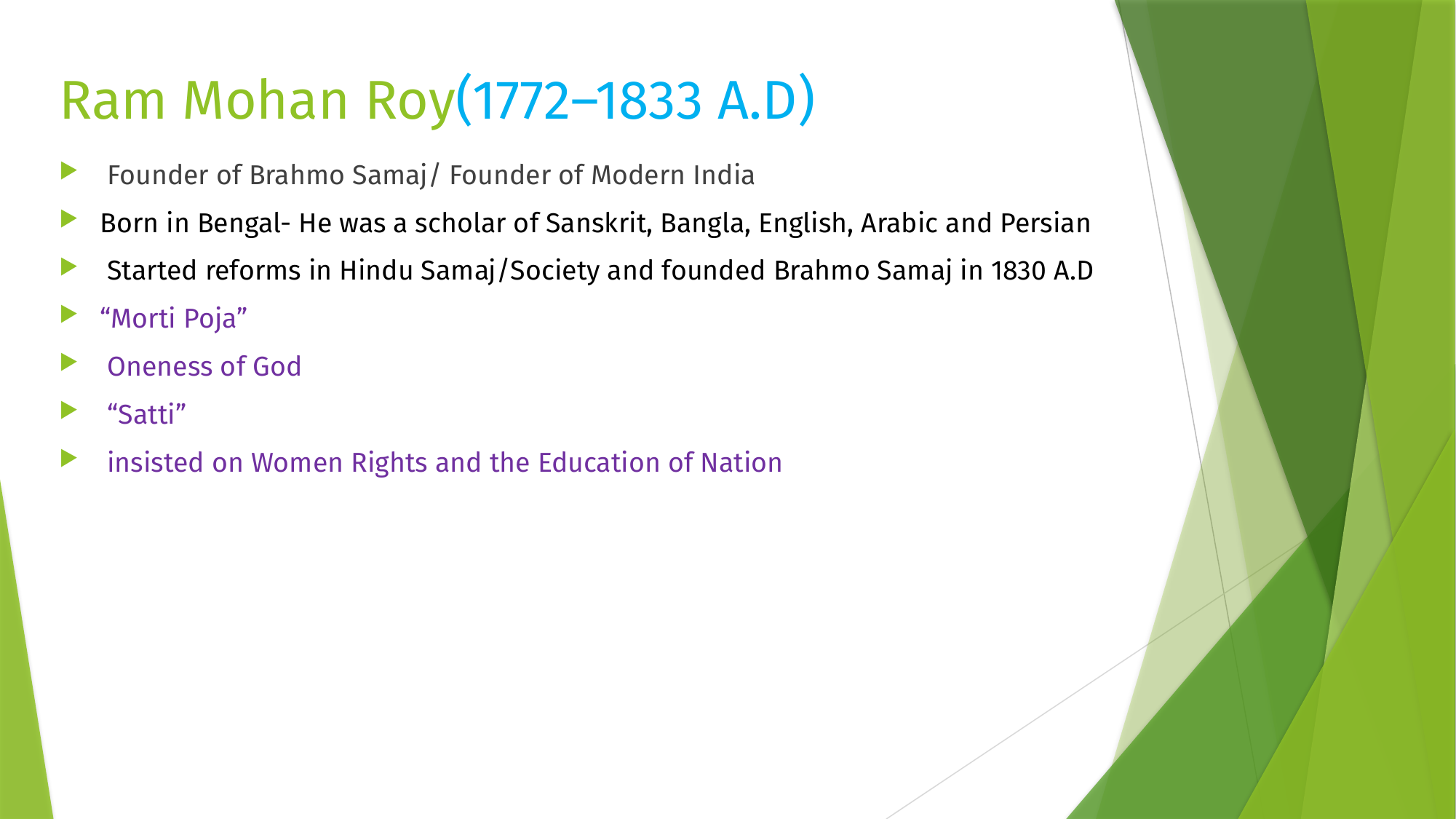

# Ram Mohan Roy(1772–1833 A.D)
 Founder of Brahmo Samaj/ Founder of Modern India
Born in Bengal- He was a scholar of Sanskrit, Bangla, English, Arabic and Persian
 Started reforms in Hindu Samaj/Society and founded Brahmo Samaj in 1830 A.D
“Morti Poja”
 Oneness of God
 “Satti”
 insisted on Women Rights and the Education of Nation